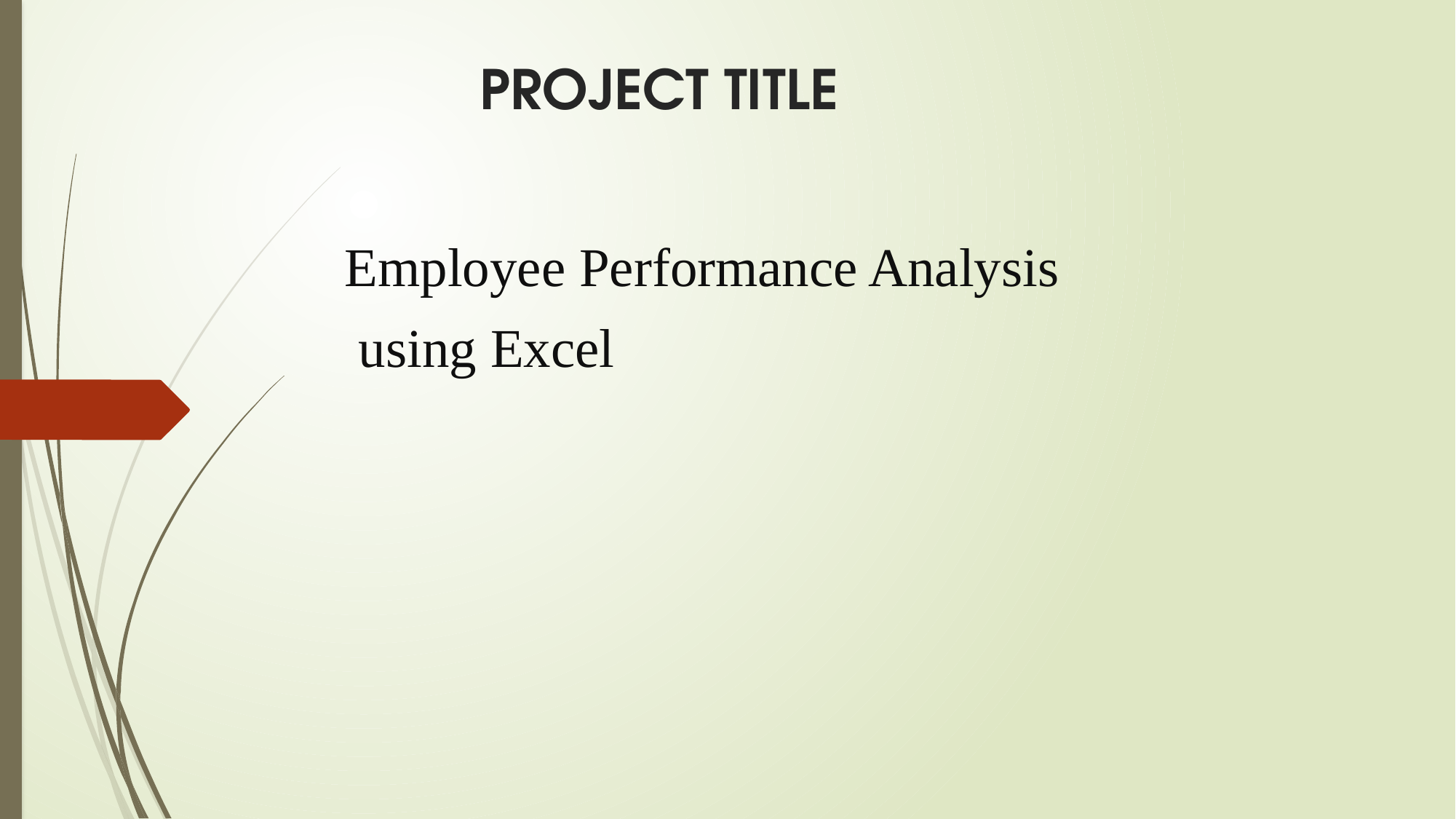

# PROJECT TITLE
Employee Performance Analysis
 using Excel